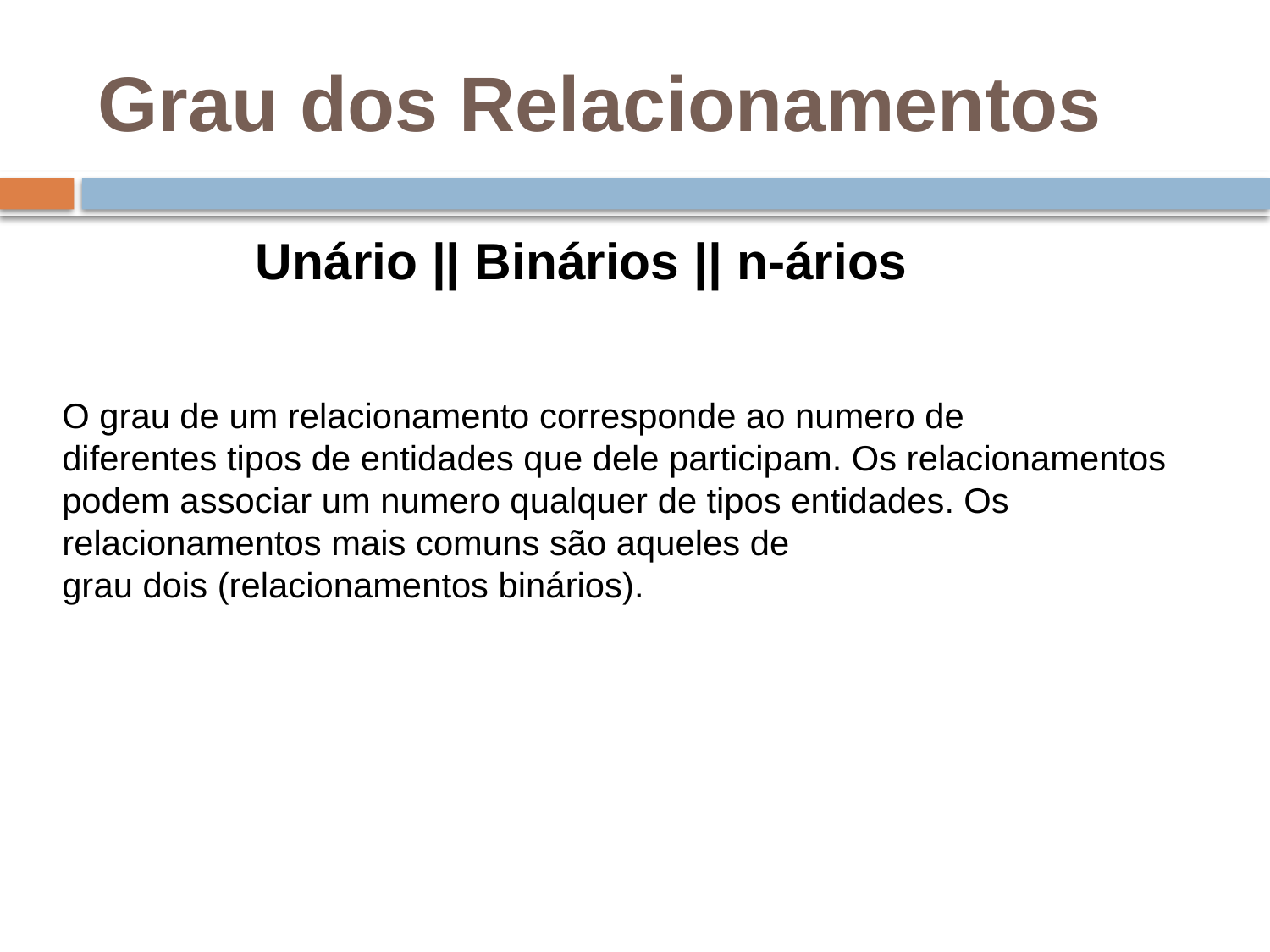

# Grau dos Relacionamentos
Unário || Binários || n-ários
O grau de um relacionamento corresponde ao numero de
diferentes tipos de entidades que dele participam. Os relacionamentos podem associar um numero qualquer de tipos entidades. Os relacionamentos mais comuns são aqueles de
grau dois (relacionamentos binários).